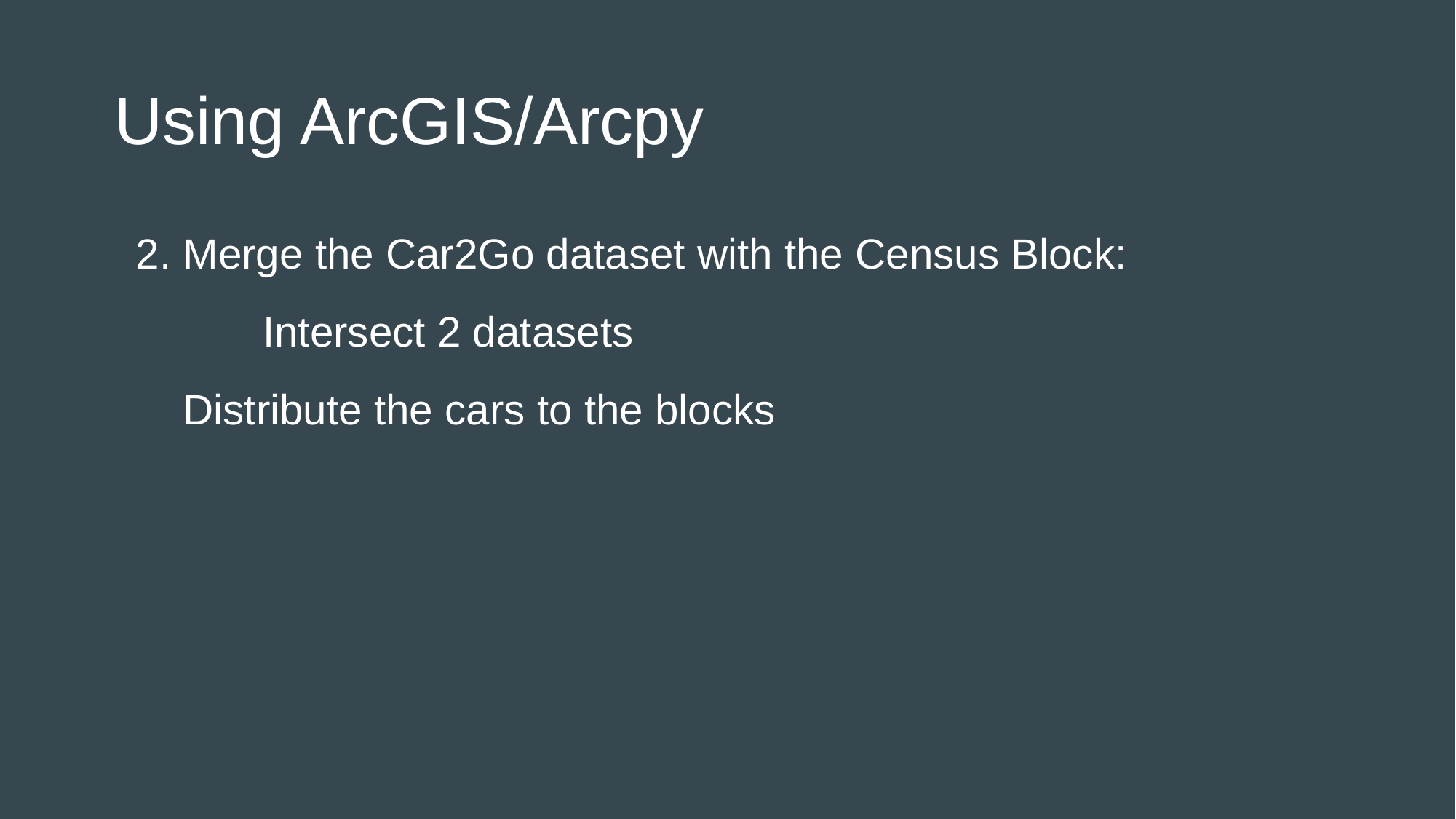

# Using ArcGIS/Arcpy
2. Merge the Car2Go dataset with the Census Block:
		 Intersect 2 datasets
    Distribute the cars to the blocks